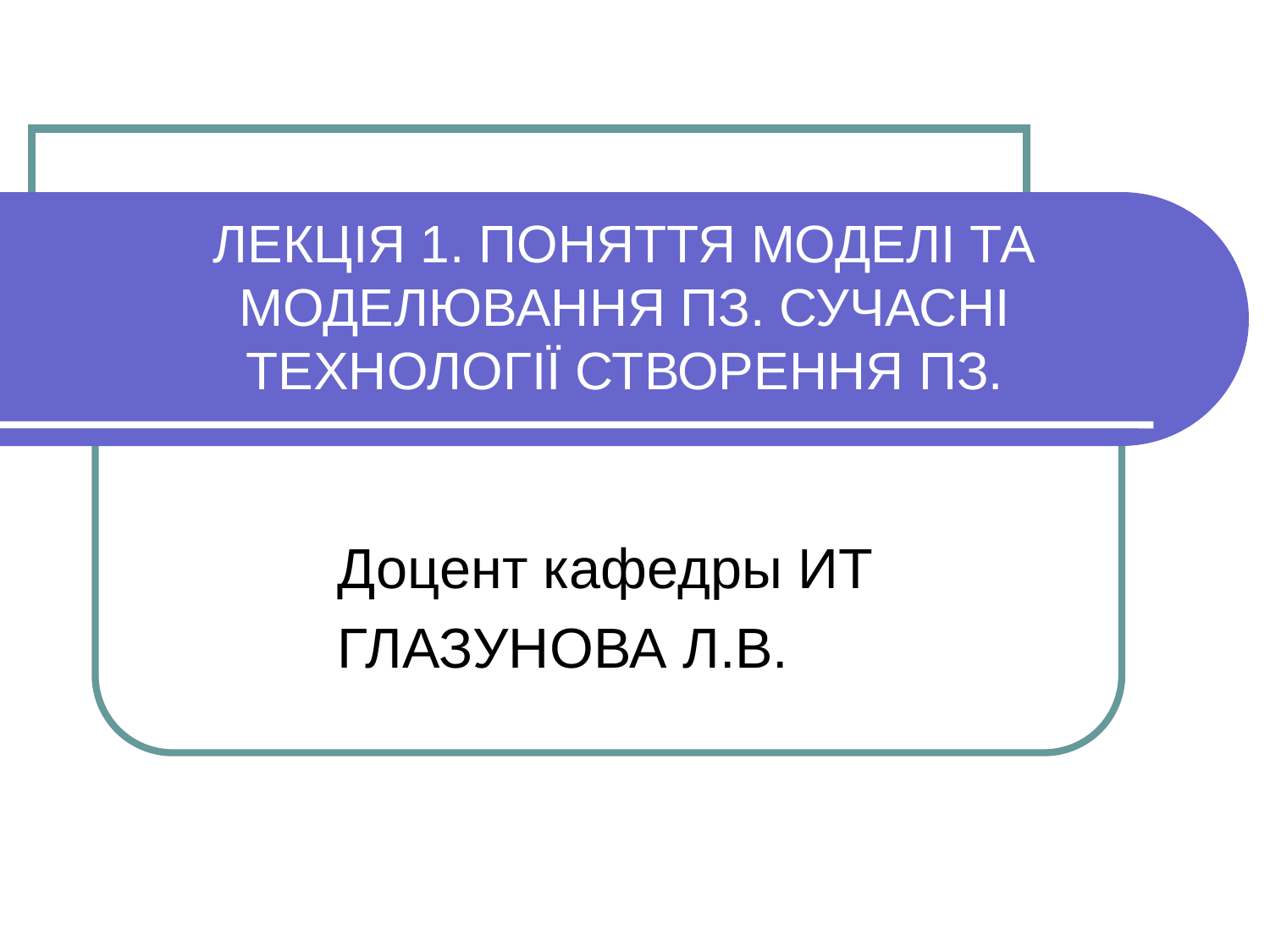

# ЛЕКЦІЯ 1. ПОНЯТТЯ МОДЕЛІ ТА МОДЕЛЮВАННЯ ПЗ. СУЧАСНІ ТЕХНОЛОГІЇ СТВОРЕННЯ ПЗ.
Доцент кафедры ИТ
ГЛАЗУНОВА Л.В.